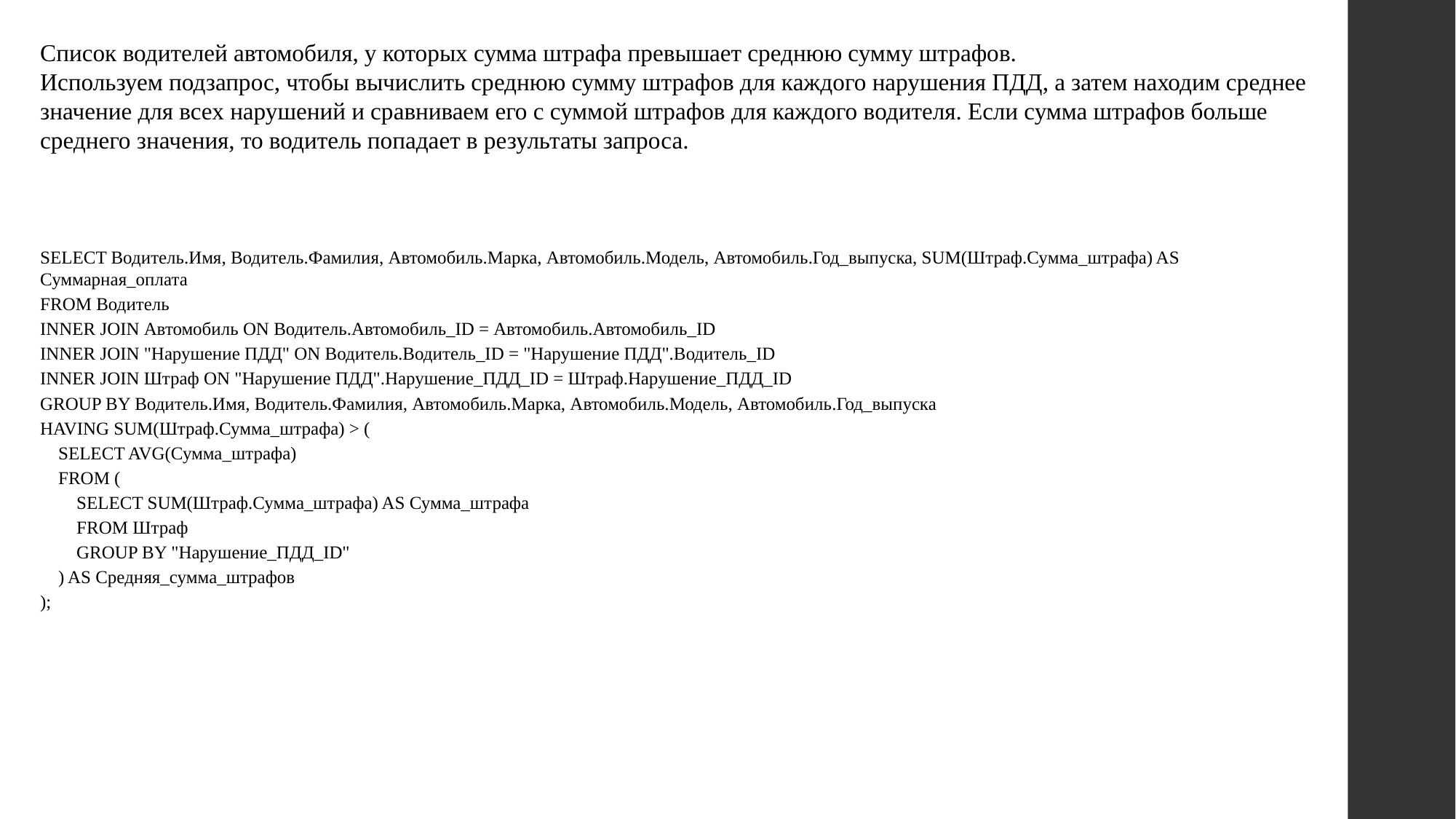

Список водителей автомобиля, у которых сумма штрафа превышает среднюю сумму штрафов.
Используем подзапрос, чтобы вычислить среднюю сумму штрафов для каждого нарушения ПДД, а затем находим среднее значение для всех нарушений и сравниваем его с суммой штрафов для каждого водителя. Если сумма штрафов больше среднего значения, то водитель попадает в результаты запроса.

SELECT Водитель.Имя, Водитель.Фамилия, Автомобиль.Марка, Автомобиль.Модель, Автомобиль.Год_выпуска, SUM(Штраф.Сумма_штрафа) AS Суммарная_оплата
FROM Водитель
INNER JOIN Автомобиль ON Водитель.Автомобиль_ID = Автомобиль.Автомобиль_ID
INNER JOIN "Нарушение ПДД" ON Водитель.Водитель_ID = "Нарушение ПДД".Водитель_ID
INNER JOIN Штраф ON "Нарушение ПДД".Нарушение_ПДД_ID = Штраф.Нарушение_ПДД_ID
GROUP BY Водитель.Имя, Водитель.Фамилия, Автомобиль.Марка, Автомобиль.Модель, Автомобиль.Год_выпуска
HAVING SUM(Штраф.Сумма_штрафа) > (
    SELECT AVG(Сумма_штрафа)
    FROM (
        SELECT SUM(Штраф.Сумма_штрафа) AS Сумма_штрафа
        FROM Штраф
        GROUP BY "Нарушение_ПДД_ID"
    ) AS Средняя_сумма_штрафов
);